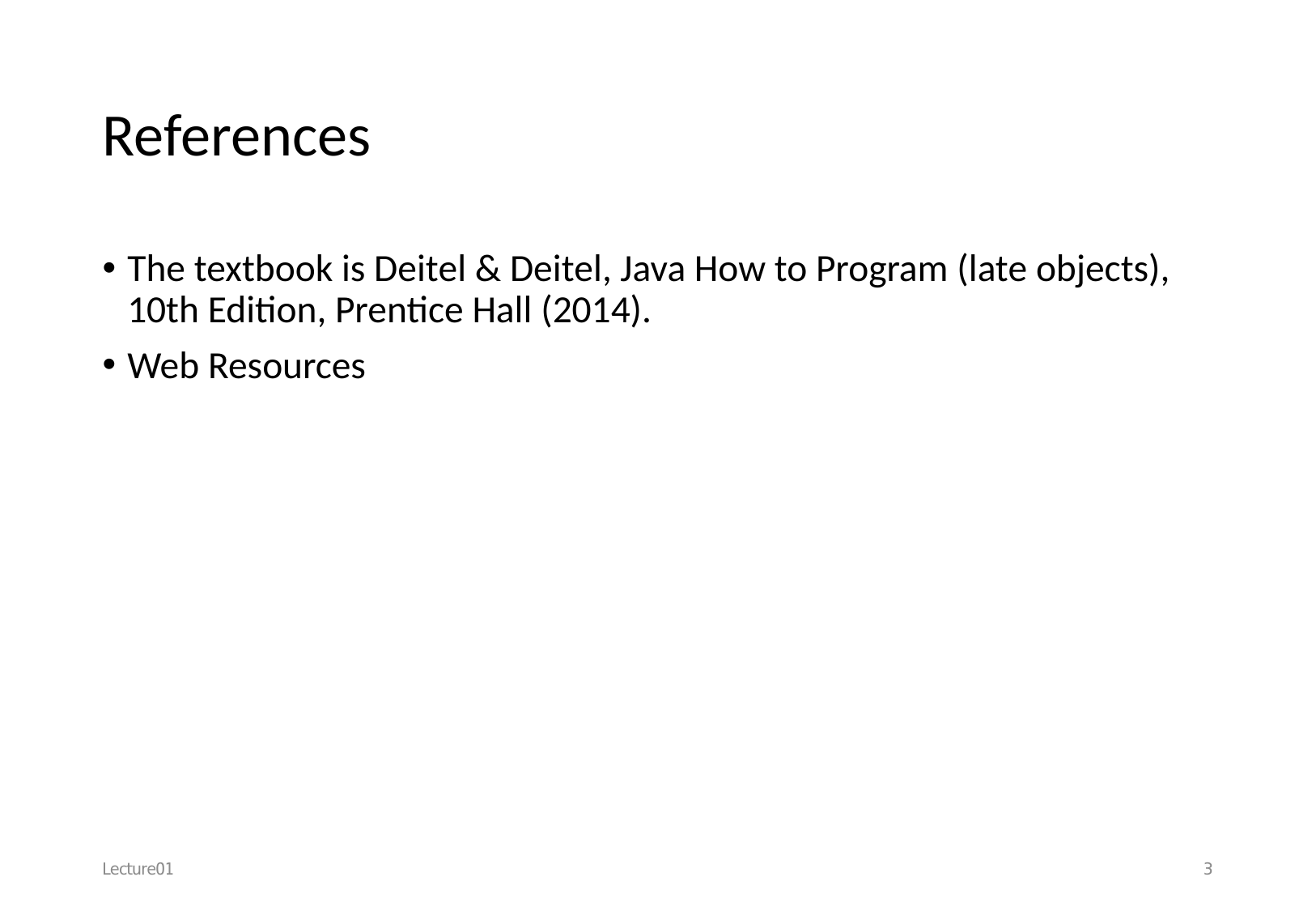

# References
The textbook is Deitel & Deitel, Java How to Program (late objects), 10th Edition, Prentice Hall (2014).
Web Resources
Lecture01
3